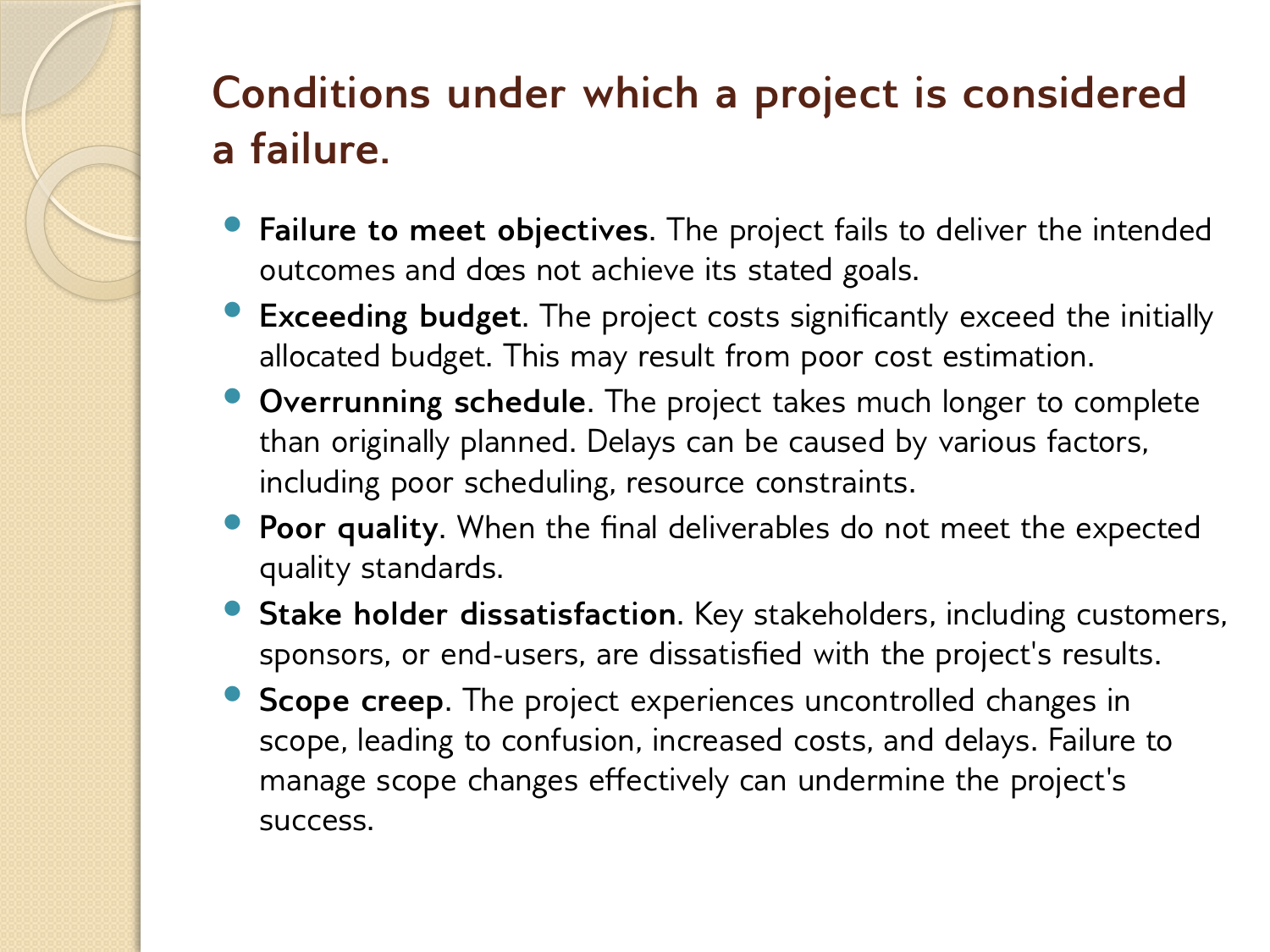

# Conditions under which a project is considered a failure.
Failure to meet objectives. The project fails to deliver the intended outcomes and does not achieve its stated goals.
Exceeding budget. The project costs significantly exceed the initially allocated budget. This may result from poor cost estimation.
Overrunning schedule. The project takes much longer to complete than originally planned. Delays can be caused by various factors, including poor scheduling, resource constraints.
Poor quality. When the final deliverables do not meet the expected quality standards.
Stake holder dissatisfaction. Key stakeholders, including customers, sponsors, or end-users, are dissatisfied with the project's results.
Scope creep. The project experiences uncontrolled changes in scope, leading to confusion, increased costs, and delays. Failure to manage scope changes effectively can undermine the project's success.